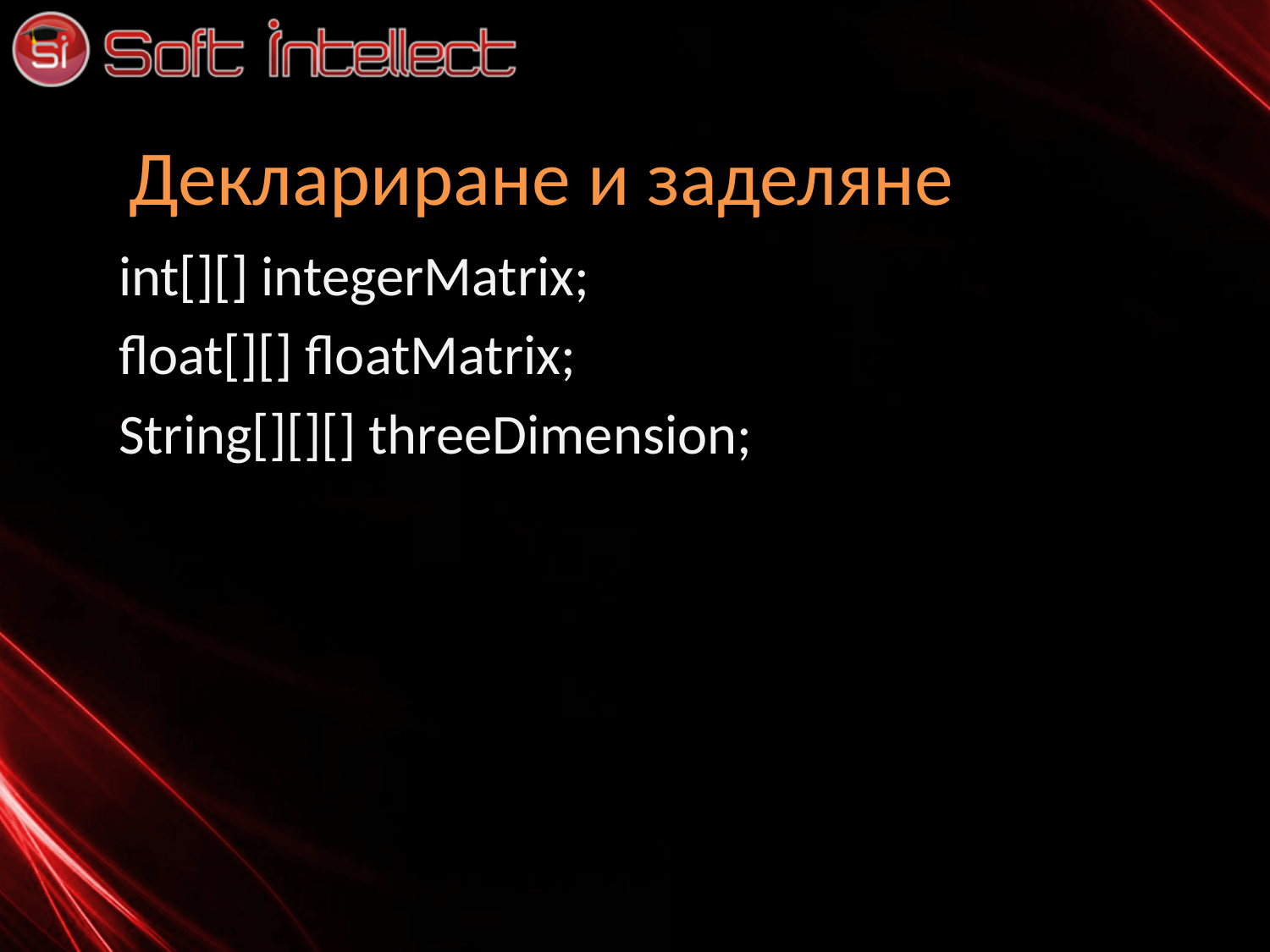

# Деклариране и заделяне
int[][] integerMatrix;
float[][] floatMatrix;
String[][][] threeDimension;